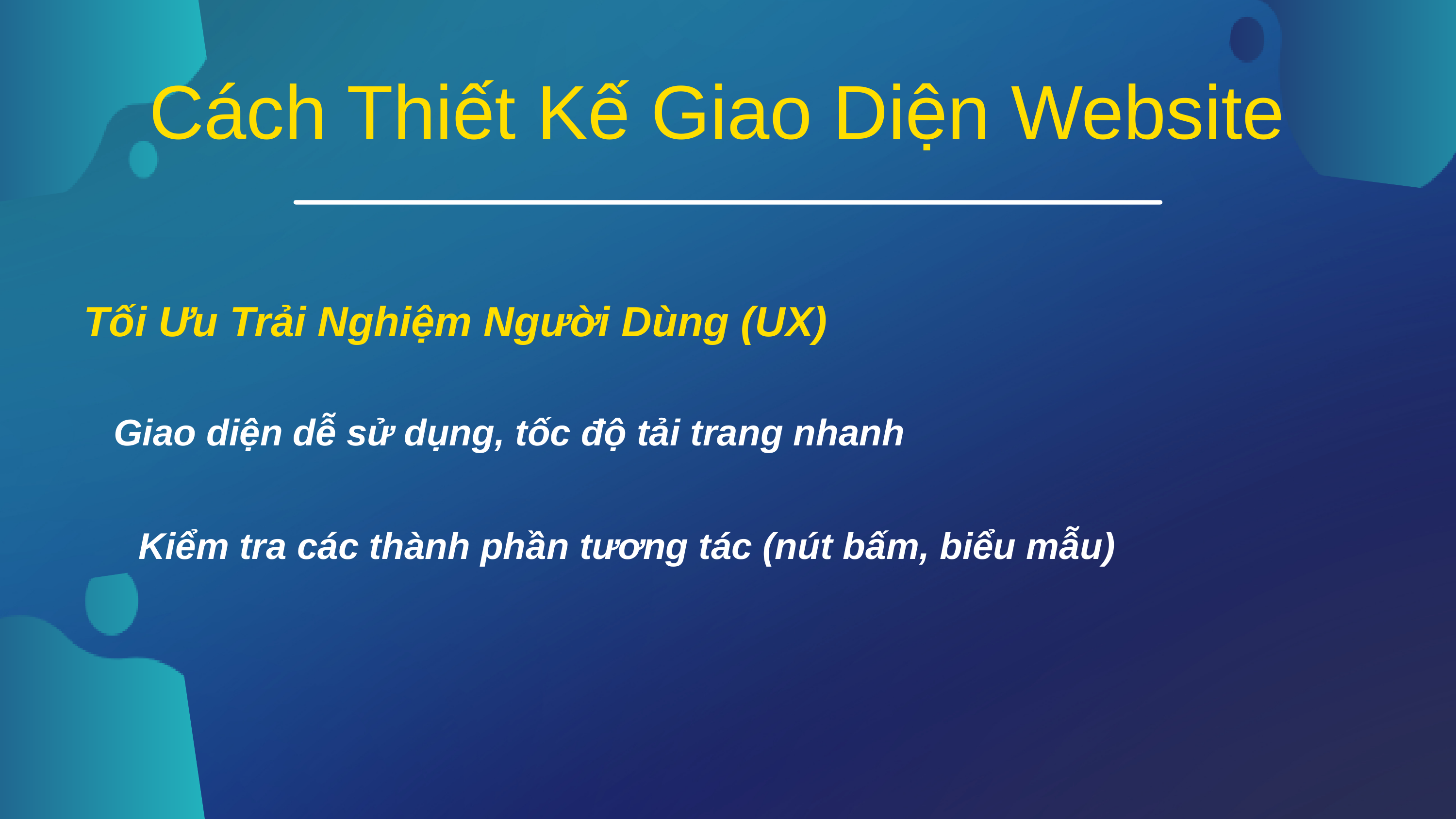

Cách Thiết Kế Giao Diện Website

Tối Ưu Trải Nghiệm Người Dùng (UX)
Giao diện dễ sử dụng, tốc độ tải trang nhanh
Kiểm tra các thành phần tương tác (nút bấm, biểu mẫu)